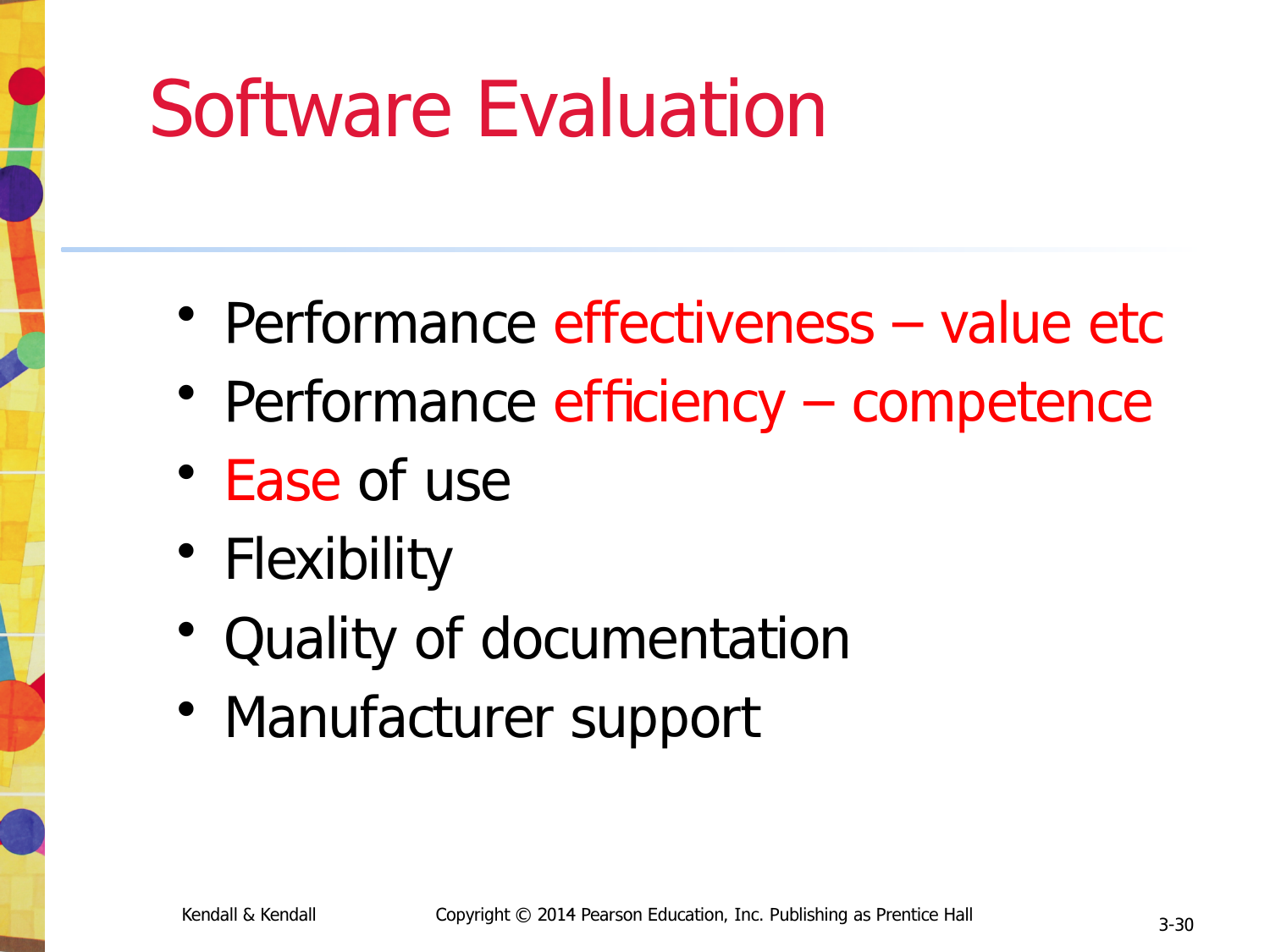

# Software Evaluation
Performance effectiveness – value etc
Performance efficiency – competence
Ease of use
Flexibility
Quality of documentation
Manufacturer support
3-30